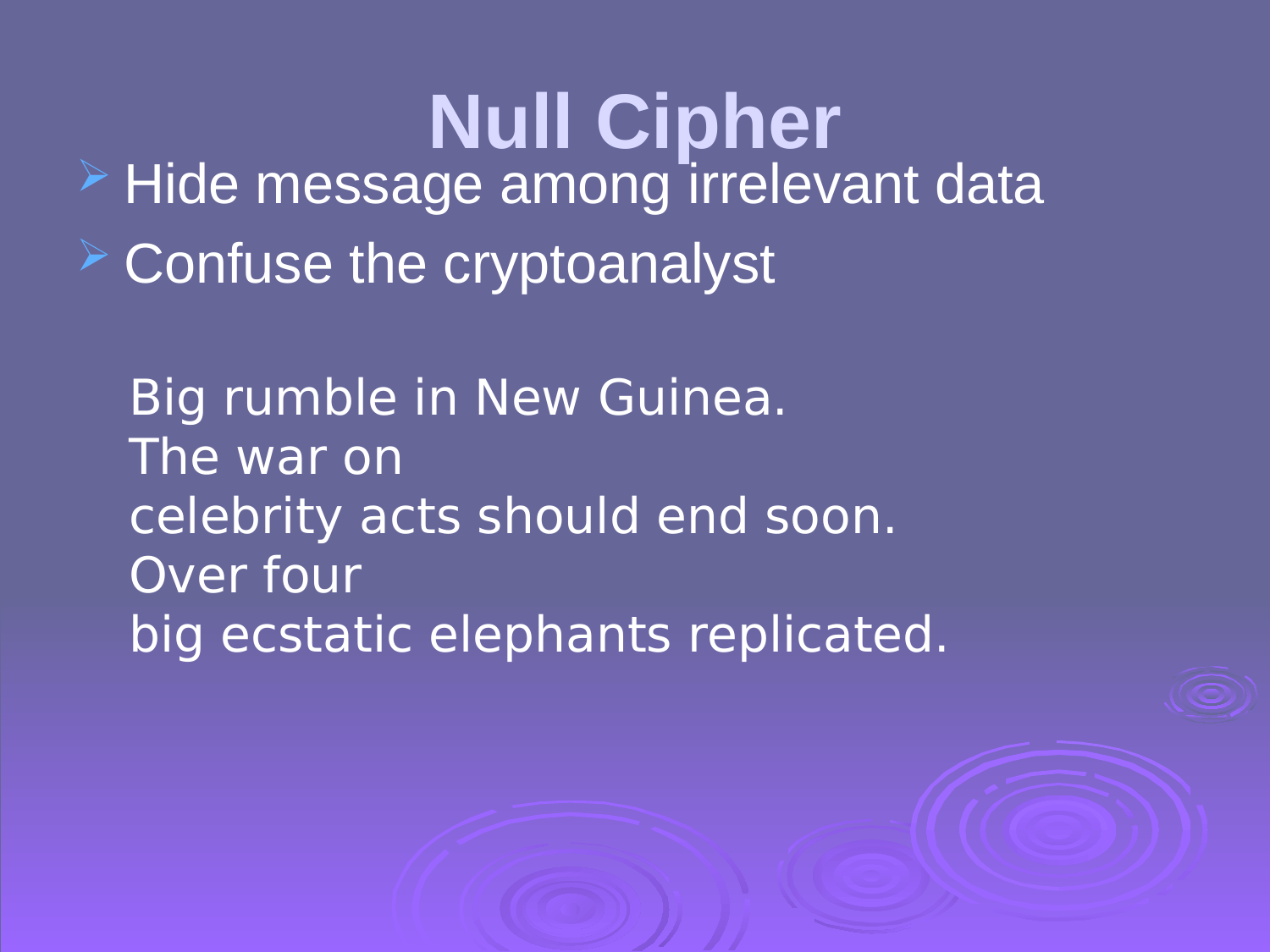

# Null Cipher
Hide message among irrelevant data
Confuse the cryptoanalyst

Big rumble in New Guinea.
The war on
celebrity acts should end soon.
Over four
big ecstatic elephants replicated.